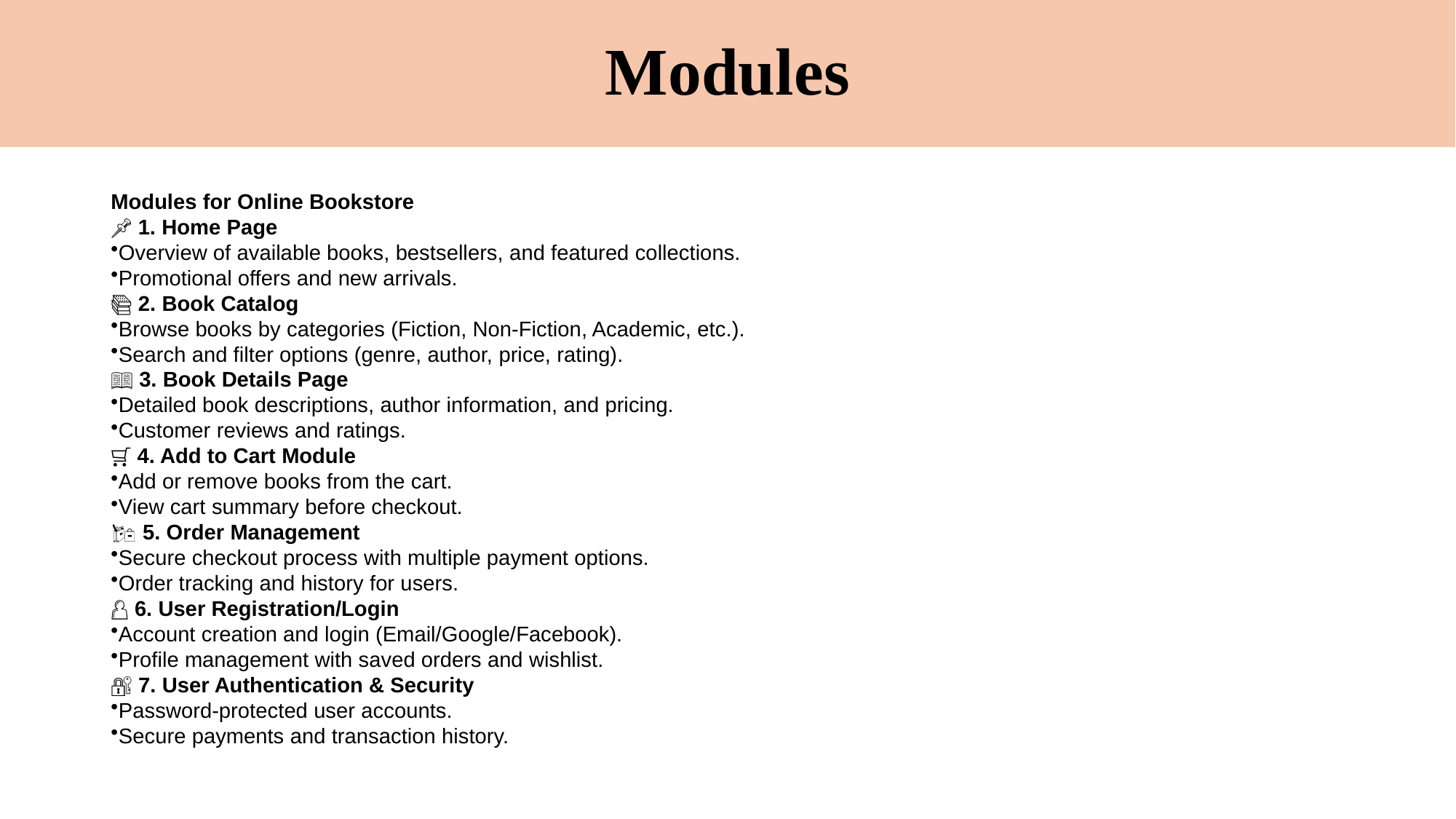

# Modules
Modules for Online Bookstore
📌 1. Home Page
Overview of available books, bestsellers, and featured collections.
Promotional offers and new arrivals.
📚 2. Book Catalog
Browse books by categories (Fiction, Non-Fiction, Academic, etc.).
Search and filter options (genre, author, price, rating).
📖 3. Book Details Page
Detailed book descriptions, author information, and pricing.
Customer reviews and ratings.
🛒 4. Add to Cart Module
Add or remove books from the cart.
View cart summary before checkout.
🛍 5. Order Management
Secure checkout process with multiple payment options.
Order tracking and history for users.
👤 6. User Registration/Login
Account creation and login (Email/Google/Facebook).
Profile management with saved orders and wishlist.
🔐 7. User Authentication & Security
Password-protected user accounts.
Secure payments and transaction history.